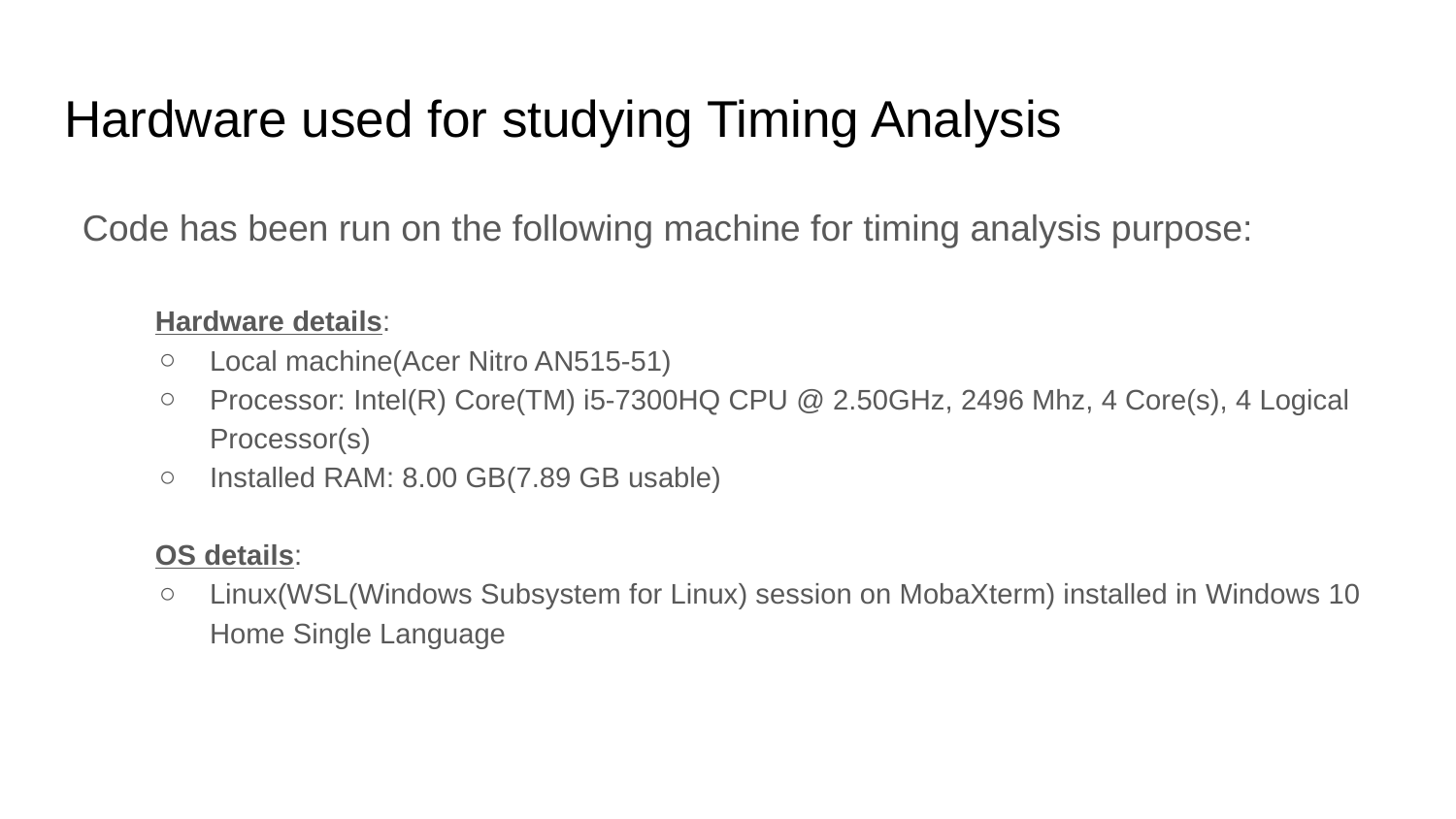

# Hardware used for studying Timing Analysis
Code has been run on the following machine for timing analysis purpose:

Hardware details:
Local machine(Acer Nitro AN515-51)
Processor: Intel(R) Core(TM) i5-7300HQ CPU @ 2.50GHz, 2496 Mhz, 4 Core(s), 4 Logical Processor(s)
Installed RAM: 8.00 GB(7.89 GB usable)

OS details:
Linux(WSL(Windows Subsystem for Linux) session on MobaXterm) installed in Windows 10 Home Single Language